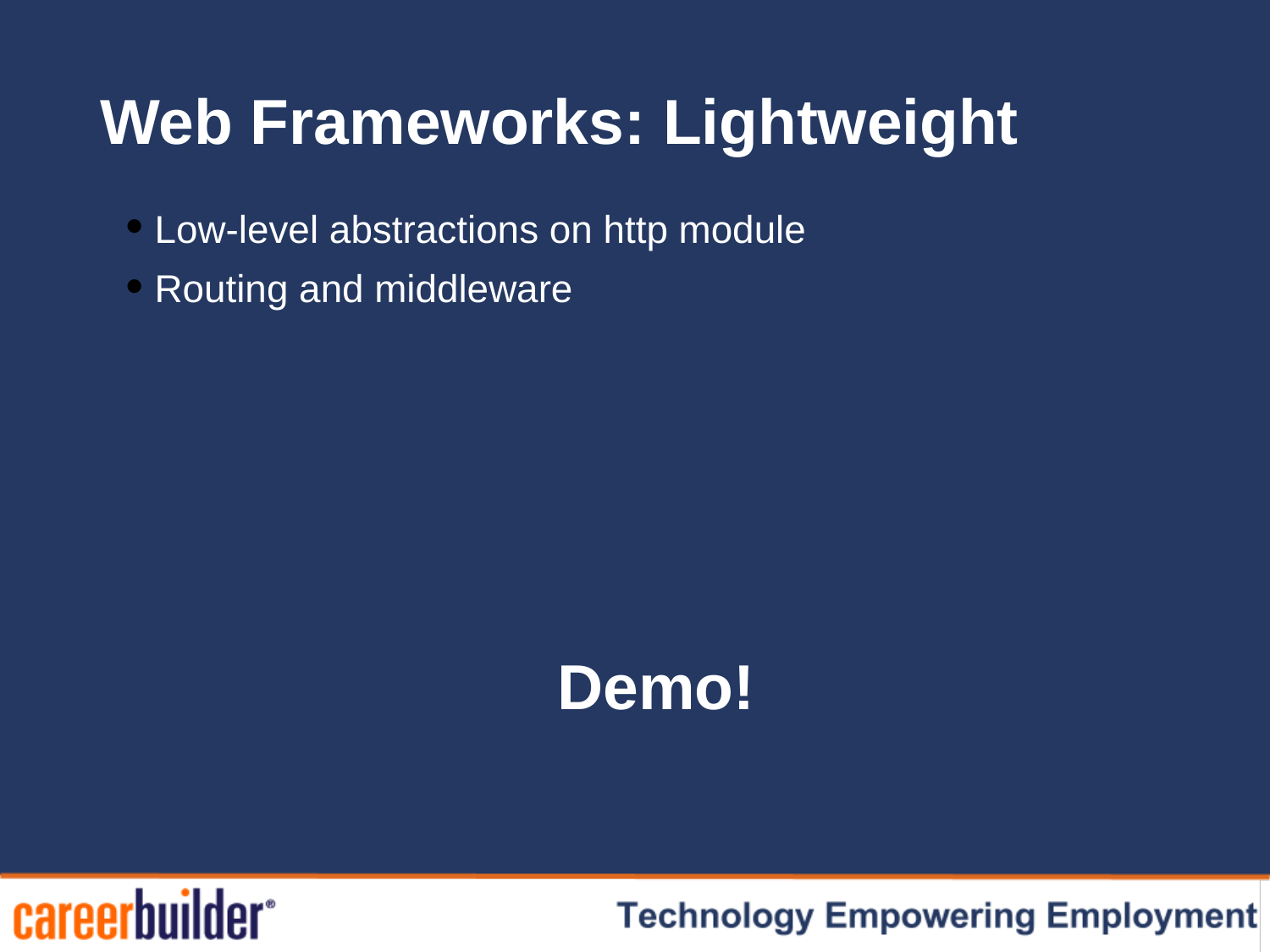

# Web Frameworks: Lightweight
 Low-level abstractions on http module
 Routing and middleware
Demo!